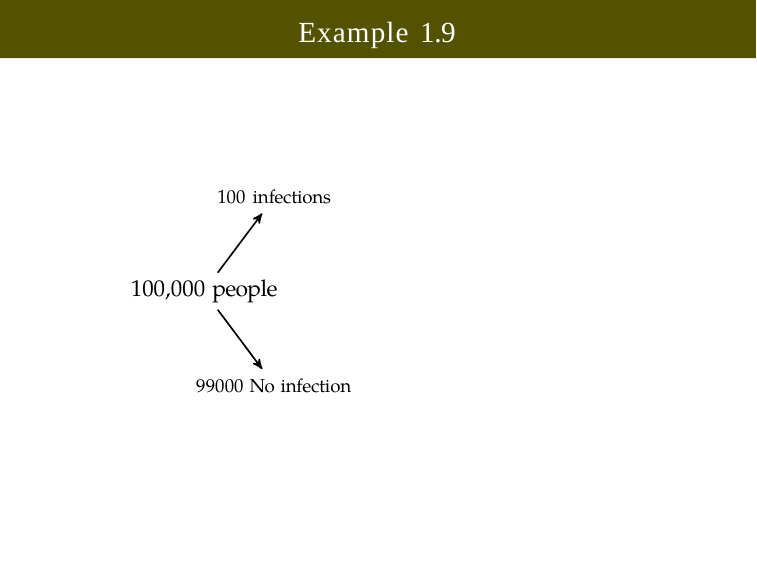

Example 1.9
100 infections

100,000 people

99000 No infection